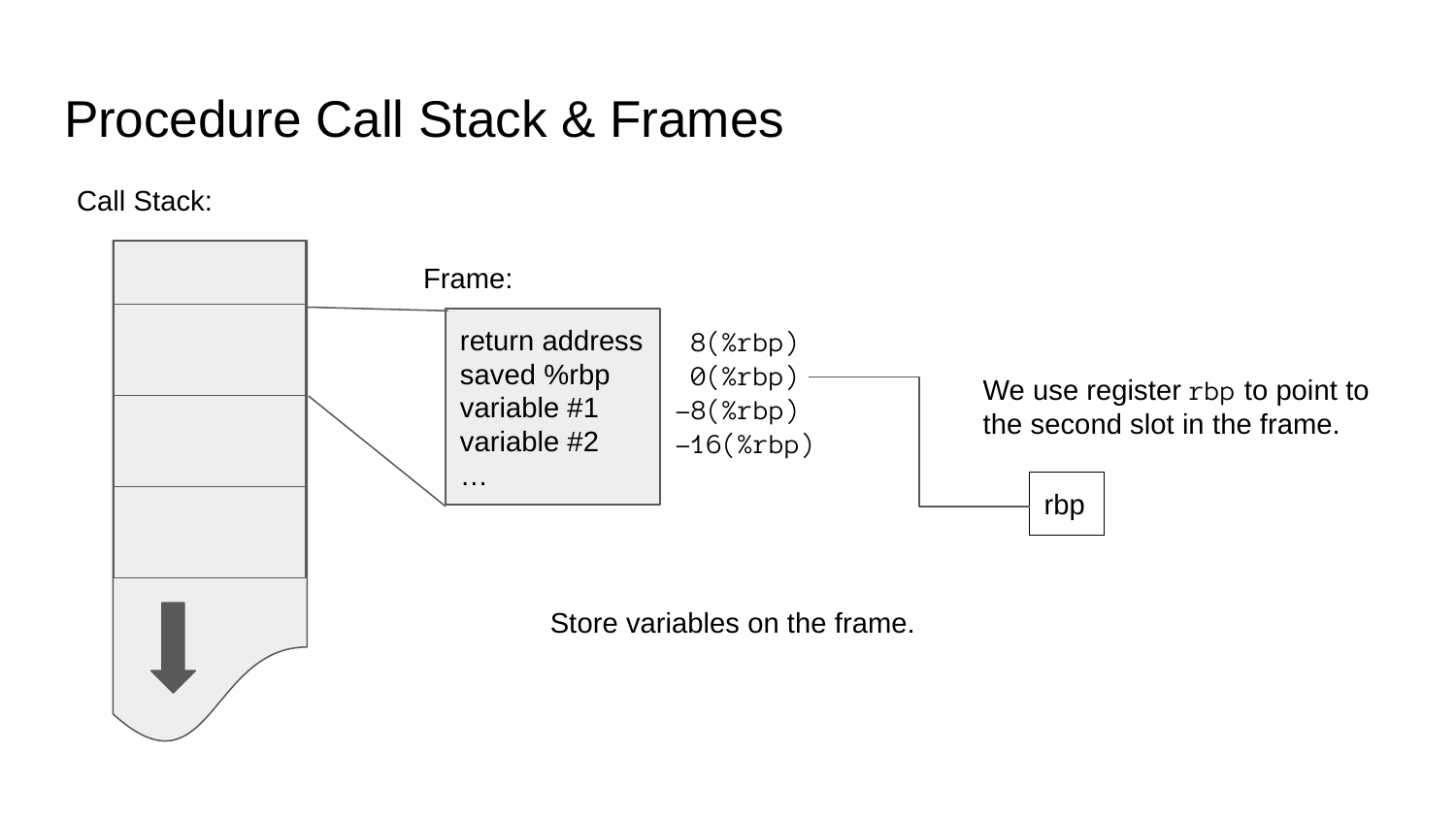

# Procedure Call Stack & Frames
Call Stack:

Frame:

return address
saved %rbp
variable #1
variable #2
…
 8(%rbp)
 0(%rbp)
-8(%rbp)
-16(%rbp)

We use register rbp to point to the second slot in the frame.

rbp

Store variables on the frame.